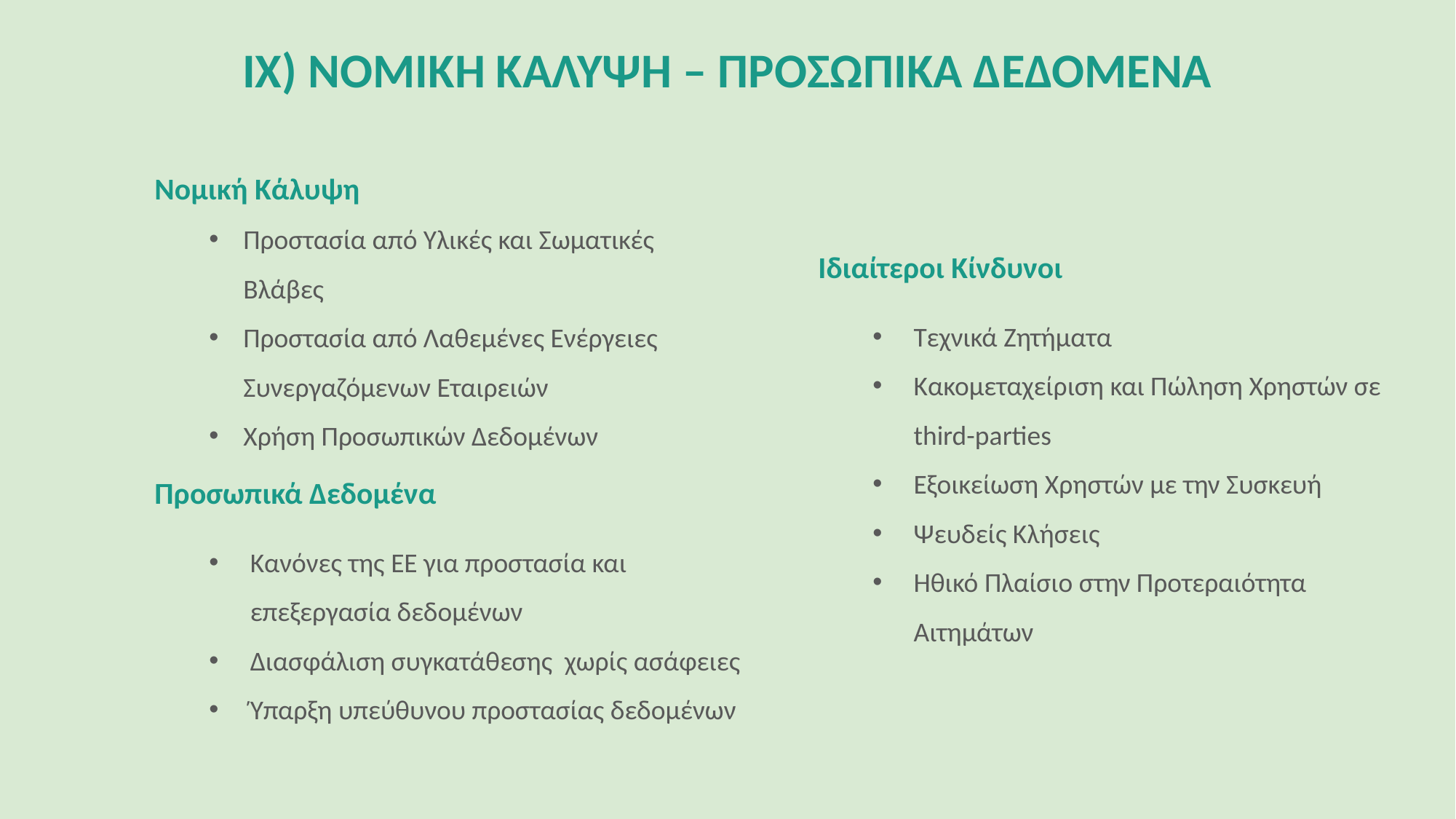

ΙΧ) ΝΟΜΙΚΗ ΚΑΛΥΨΗ – ΠΡΟΣΩΠΙΚΑ ΔΕΔΟΜΕΝΑ
Νομική Κάλυψη
Προστασία από Υλικές και Σωματικές Βλάβες
Προστασία από Λαθεμένες Ενέργειες Συνεργαζόμενων Εταιρειών
Χρήση Προσωπικών Δεδομένων

Ιδιαίτεροι Κίνδυνοι

Τεχνικά Ζητήματα
Κακομεταχείριση και Πώληση Χρηστών σε third-parties
Εξοικείωση Χρηστών με την Συσκευή
Ψευδείς Κλήσεις
Ηθικό Πλαίσιο στην Προτεραιότητα Αιτημάτων
Προσωπικά Δεδομένα

Κανόνες της ΕΕ για προστασία και επεξεργασία δεδομένων
Διασφάλιση συγκατάθεσης  χωρίς ασάφειες
Ύπαρξη υπεύθυνου προστασίας δεδομένων